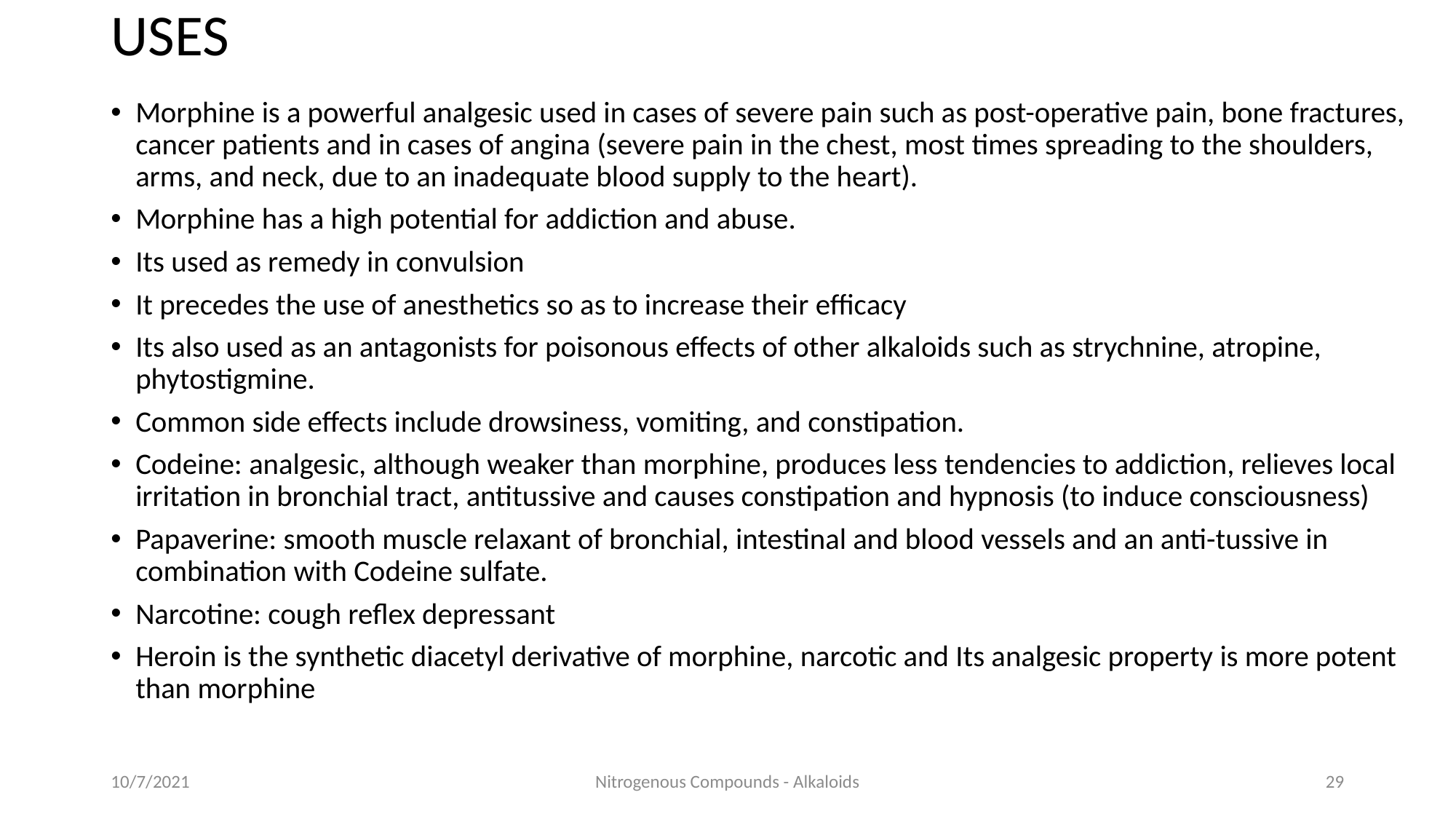

# USES
Morphine is a powerful analgesic used in cases of severe pain such as post-operative pain, bone fractures, cancer patients and in cases of angina (severe pain in the chest, most times spreading to the shoulders, arms, and neck, due to an inadequate blood supply to the heart).
Morphine has a high potential for addiction and abuse.
Its used as remedy in convulsion
It precedes the use of anesthetics so as to increase their efficacy
Its also used as an antagonists for poisonous effects of other alkaloids such as strychnine, atropine, phytostigmine.
Common side effects include drowsiness, vomiting, and constipation.
Codeine: analgesic, although weaker than morphine, produces less tendencies to addiction, relieves local irritation in bronchial tract, antitussive and causes constipation and hypnosis (to induce consciousness)
Papaverine: smooth muscle relaxant of bronchial, intestinal and blood vessels and an anti-tussive in combination with Codeine sulfate.
Narcotine: cough reflex depressant
Heroin is the synthetic diacetyl derivative of morphine, narcotic and Its analgesic property is more potent than morphine
10/7/2021
Nitrogenous Compounds - Alkaloids
29